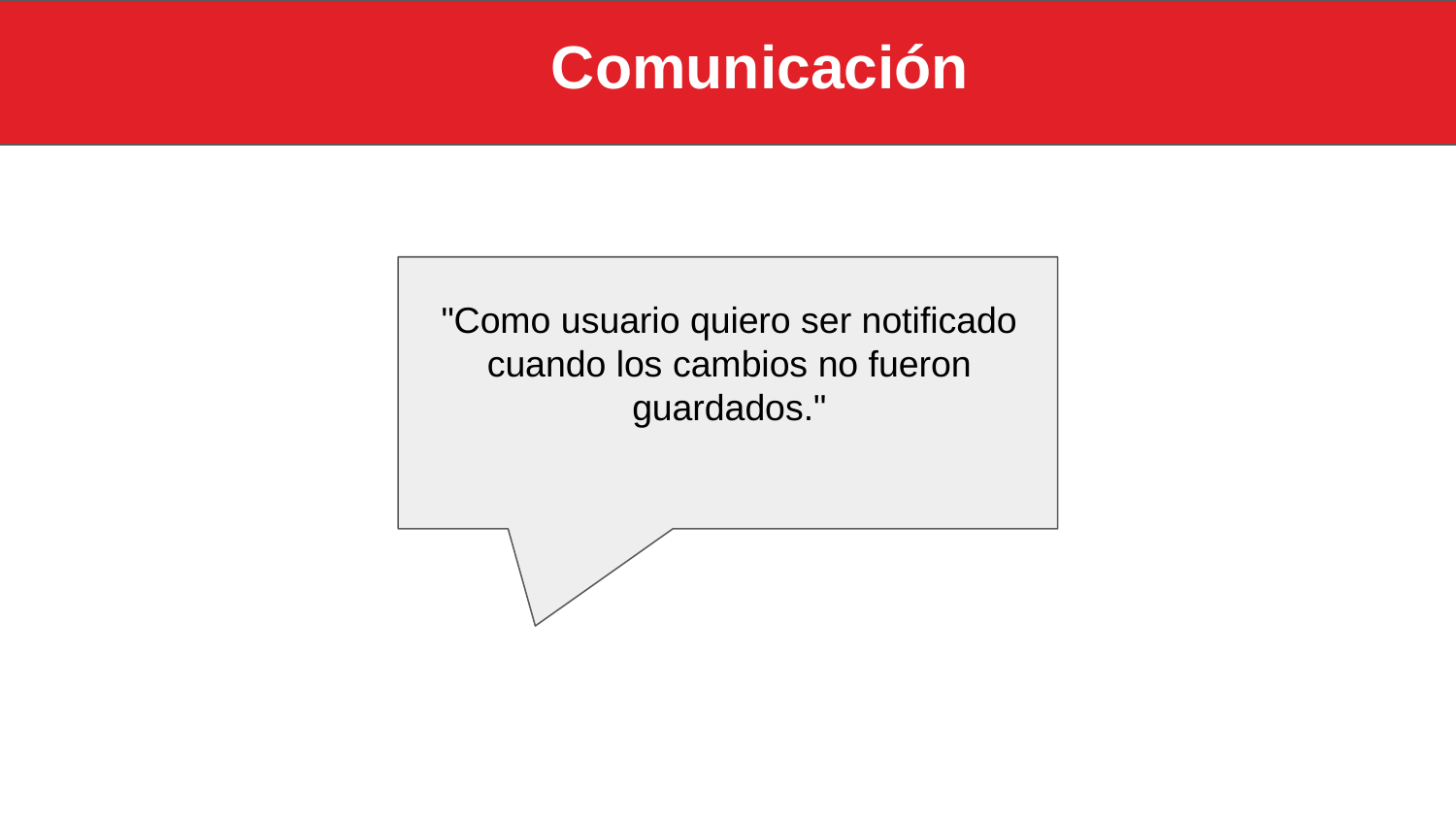

Comunicación

"Como usuario quiero ser notificado cuando los cambios no fueron guardados."